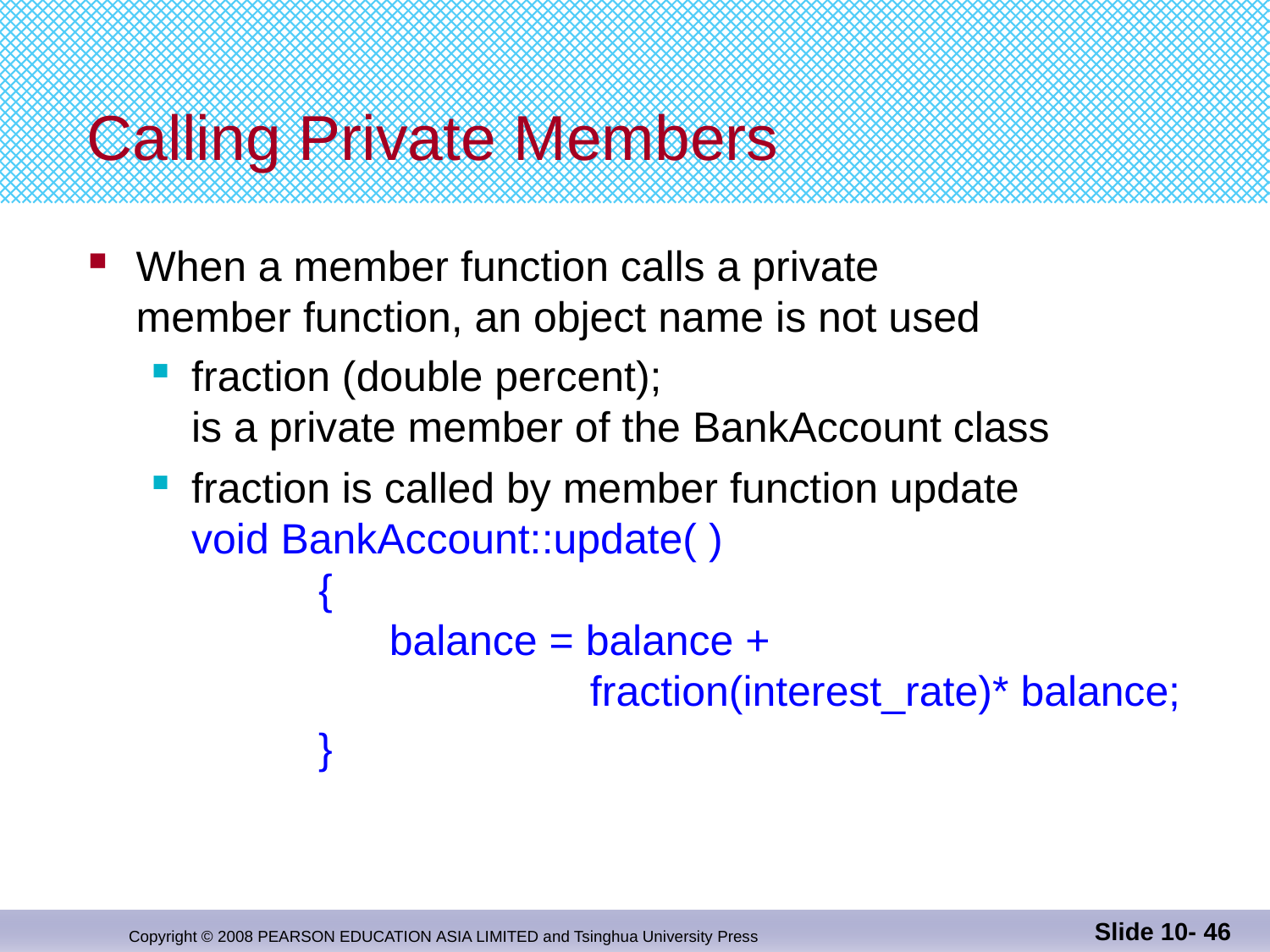

# Calling Private Members
When a member function calls a private
member function, an object name is not used
fraction (double percent);
is a private member of the BankAccount class
fraction is called by member function update
void BankAccount::update( )
	{
	      balance = balance + 		               		                       fraction(interest_rate)* balance;
	}
Slide 10- 46